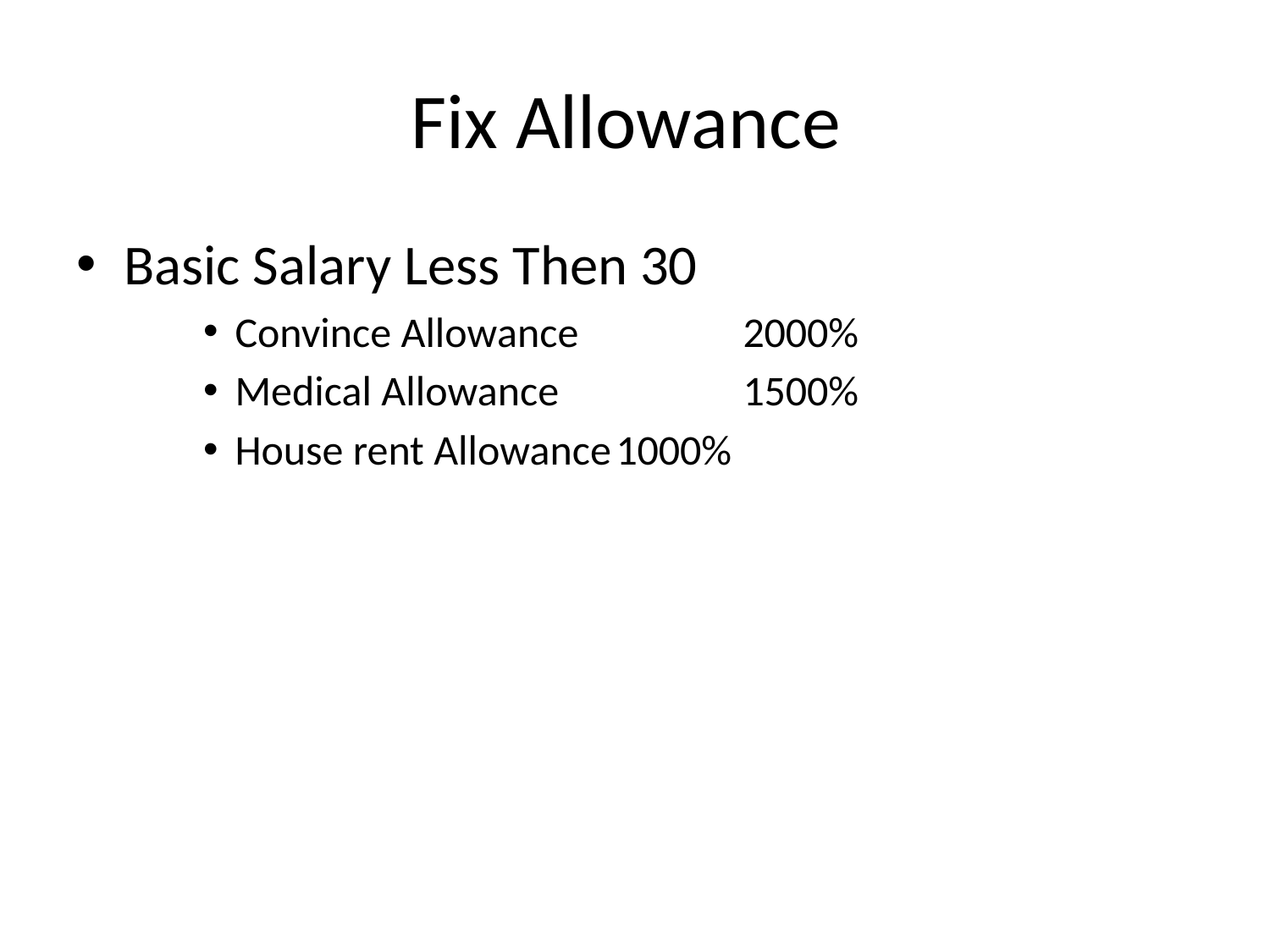

# Fix Allowance
Basic Salary Less Then 30
Convince Allowance		2000%
Medical Allowance 		1500%
House rent Allowance	1000%